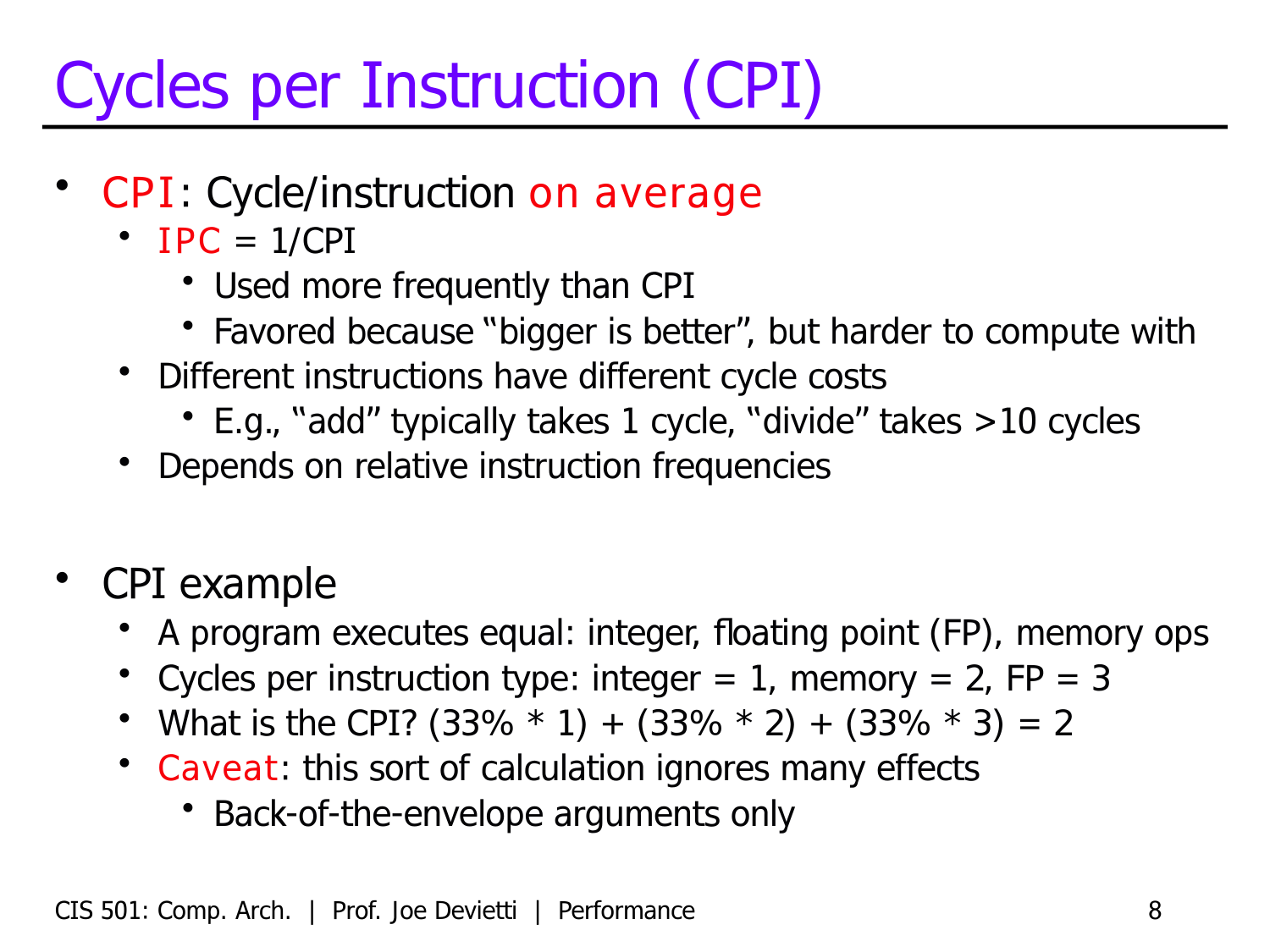

# Cycles per Instruction (CPI)
CPI: Cycle/instruction on average
IPC = 1/CPI
Used more frequently than CPI
Favored because “bigger is better”, but harder to compute with
Different instructions have different cycle costs
E.g., “add” typically takes 1 cycle, “divide” takes >10 cycles
Depends on relative instruction frequencies

CPI example
A program executes equal: integer, floating point (FP), memory ops
Cycles per instruction type: integer = 1, memory = 2, FP = 3
What is the CPI? (33% * 1) + (33% * 2) + (33% * 3) = 2
Caveat: this sort of calculation ignores many effects
Back-of-the-envelope arguments only
CIS 501: Comp. Arch.  |  Prof. Joe Devietti  |  Performance
8